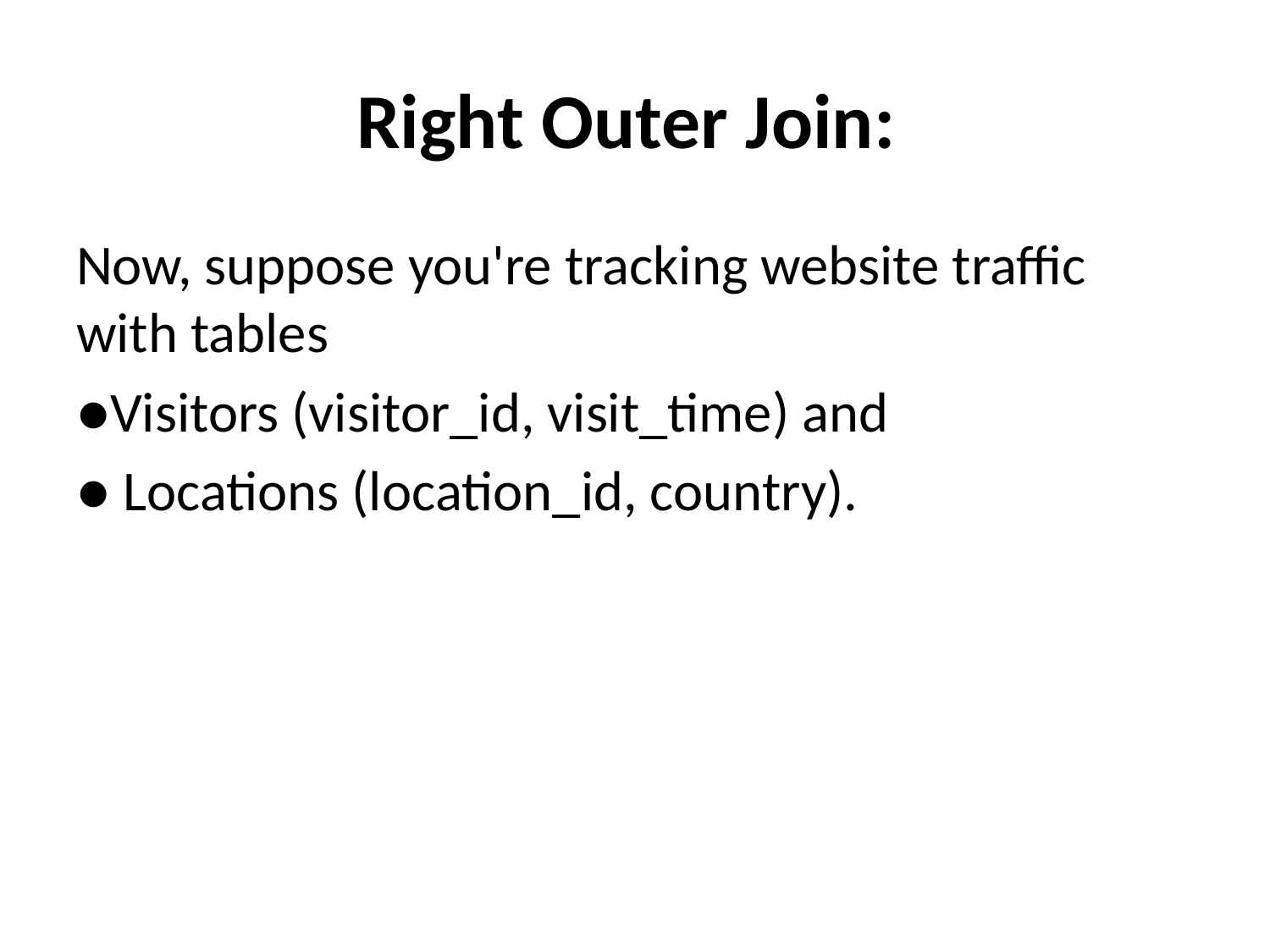

# Right Outer Join:
Now, suppose you're tracking website traffic with tables
●Visitors (visitor_id, visit_time) and
● Locations (location_id, country).